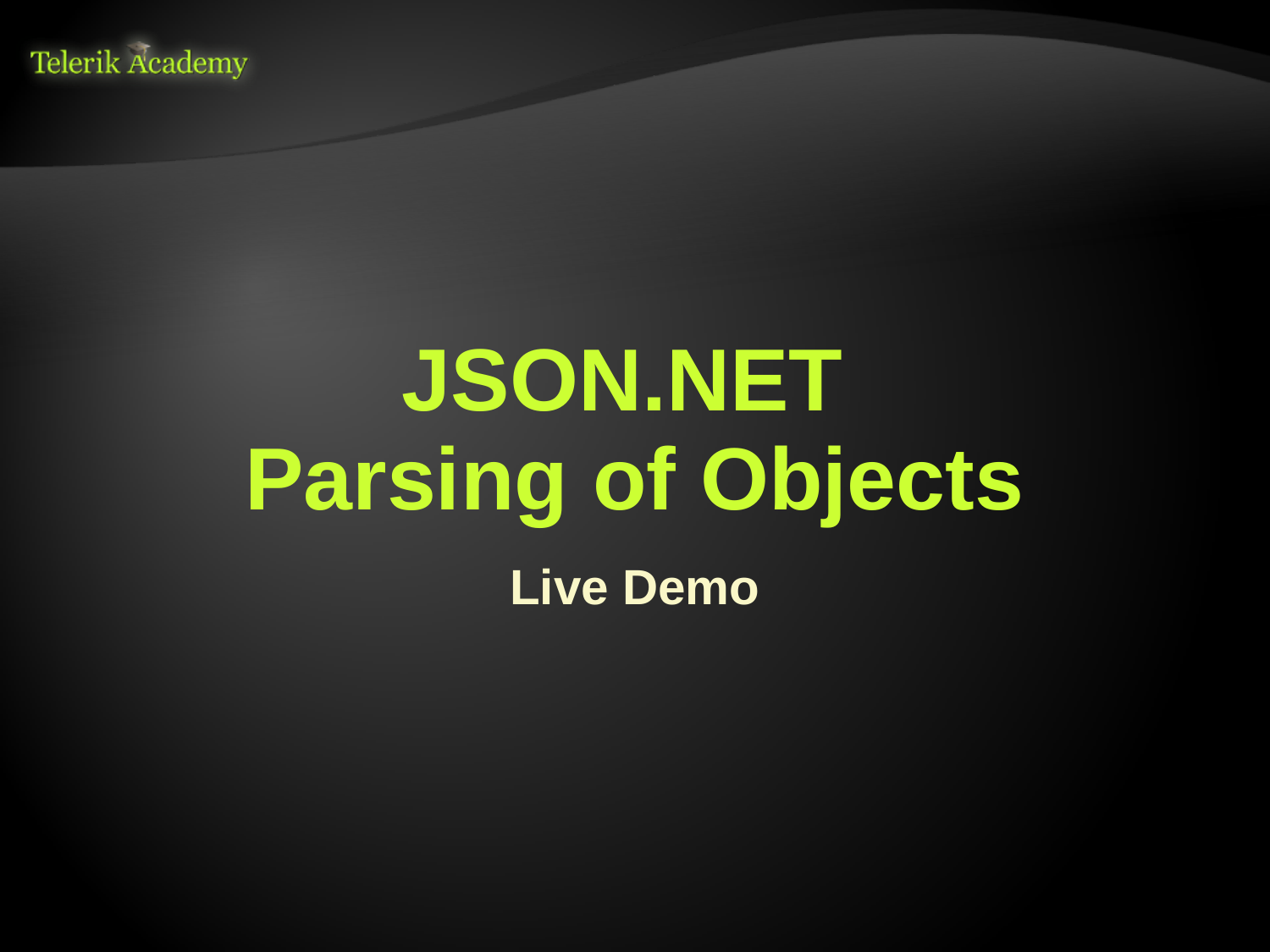

# JSON.NET Parsing of Objects
Live Demo